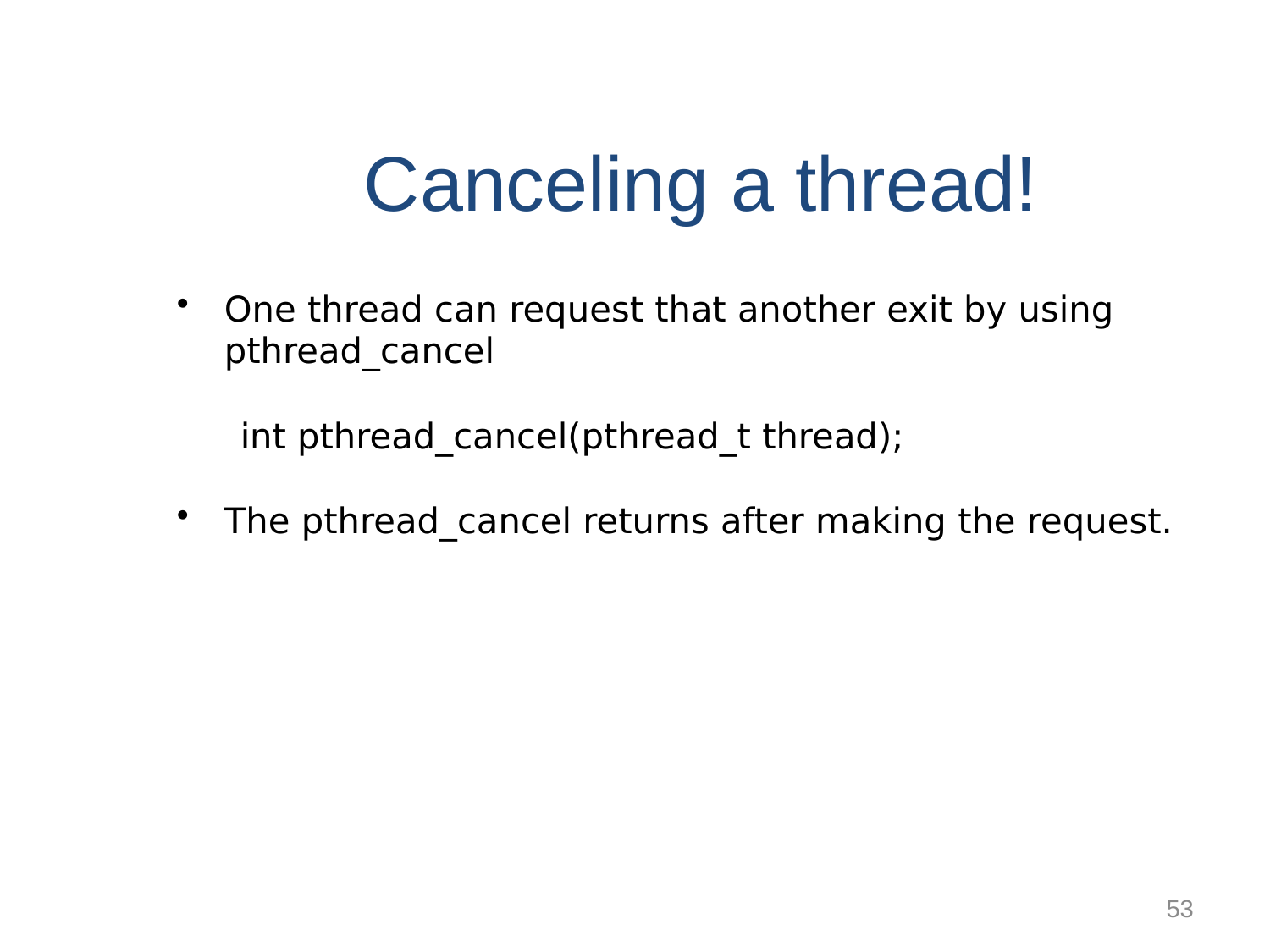

Canceling a thread!
One thread can request that another exit by using pthread_cancel

int pthread_cancel(pthread_t thread);

The pthread_cancel returns after making the request.
53